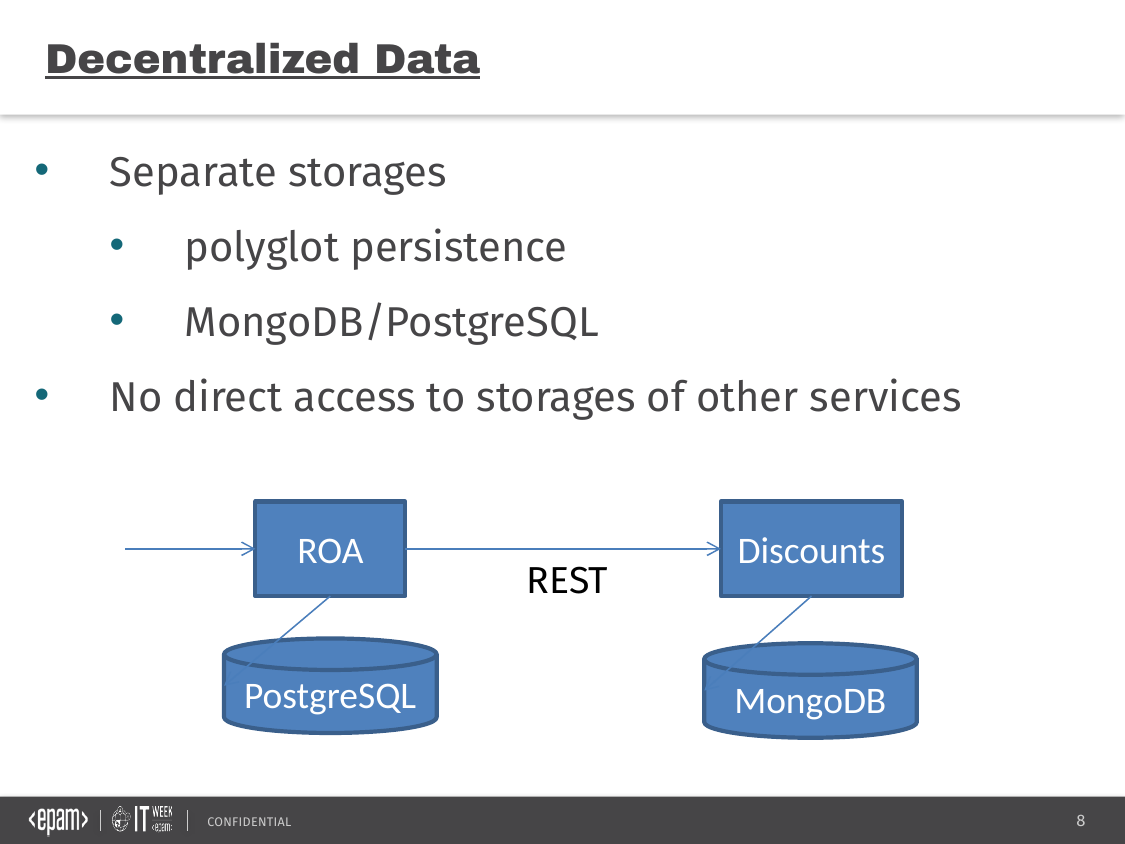

Decentralized Data
Separate storages
polyglot persistence
MongoDB/PostgreSQL
No direct access to storages of other services
ROA
Discounts
REST
PostgreSQL
MongoDB